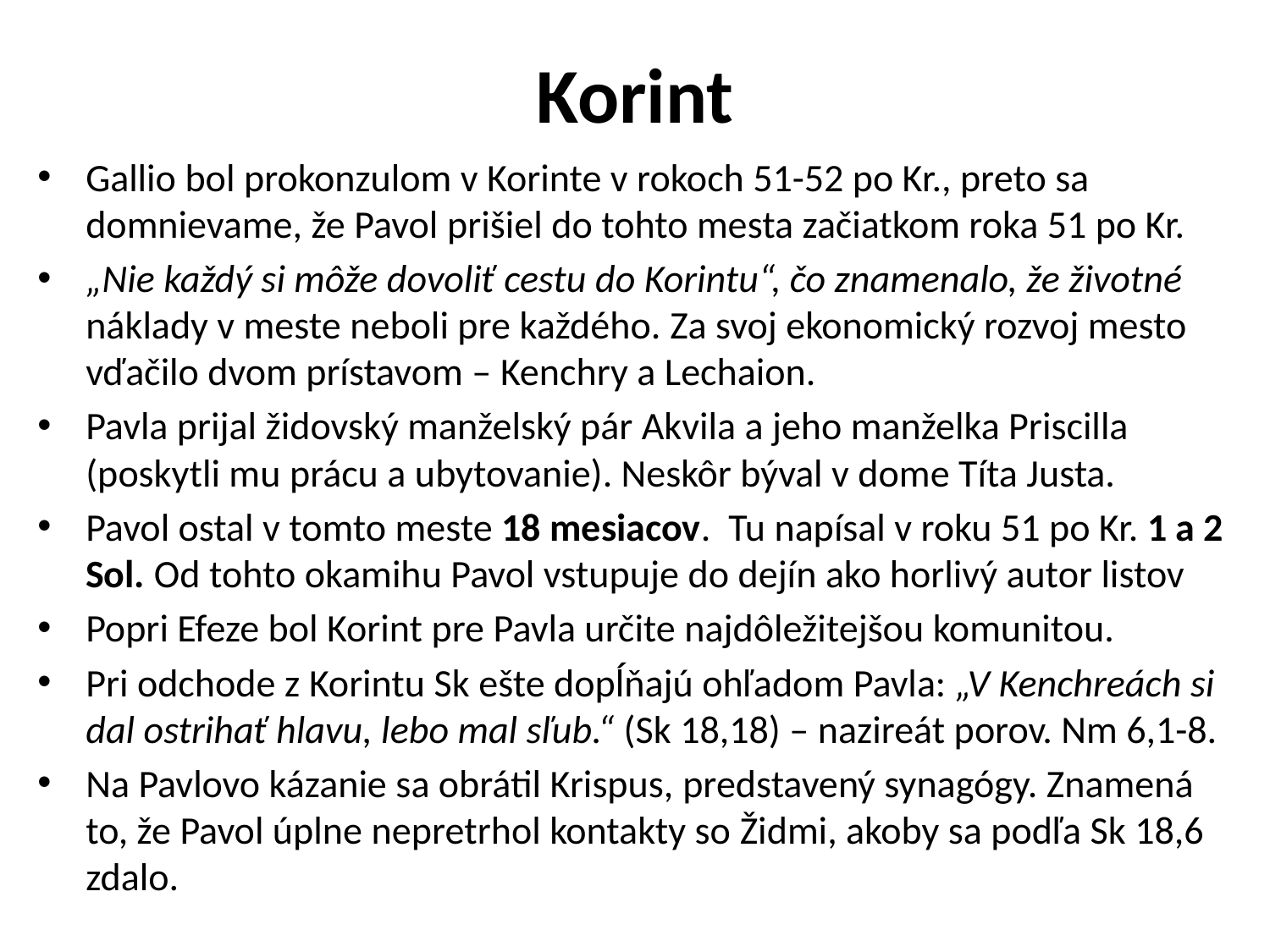

# Korint
Gallio bol prokonzulom v Korinte v rokoch 51-52 po Kr., preto sa domnievame, že Pavol prišiel do tohto mesta začiatkom roka 51 po Kr.
„Nie každý si môže dovoliť cestu do Korintu“, čo znamenalo, že životné náklady v meste neboli pre každého. Za svoj ekonomický rozvoj mesto vďačilo dvom prístavom – Kenchry a Lechaion.
Pavla prijal židovský manželský pár Akvila a jeho manželka Priscilla (poskytli mu prácu a ubytovanie). Neskôr býval v dome Títa Justa.
Pavol ostal v tomto meste 18 mesiacov.  Tu napísal v roku 51 po Kr. 1 a 2 Sol. Od tohto okamihu Pavol vstupuje do dejín ako horlivý autor listov
Popri Efeze bol Korint pre Pavla určite najdôležitejšou komunitou.
Pri odchode z Korintu Sk ešte dopĺňajú ohľadom Pavla: „V Kenchreách si dal ostrihať hlavu, lebo mal sľub.“ (Sk 18,18) – nazireát porov. Nm 6,1-8.
Na Pavlovo kázanie sa obrátil Krispus, predstavený synagógy. Znamená to, že Pavol úplne nepretrhol kontakty so Židmi, akoby sa podľa Sk 18,6 zdalo.